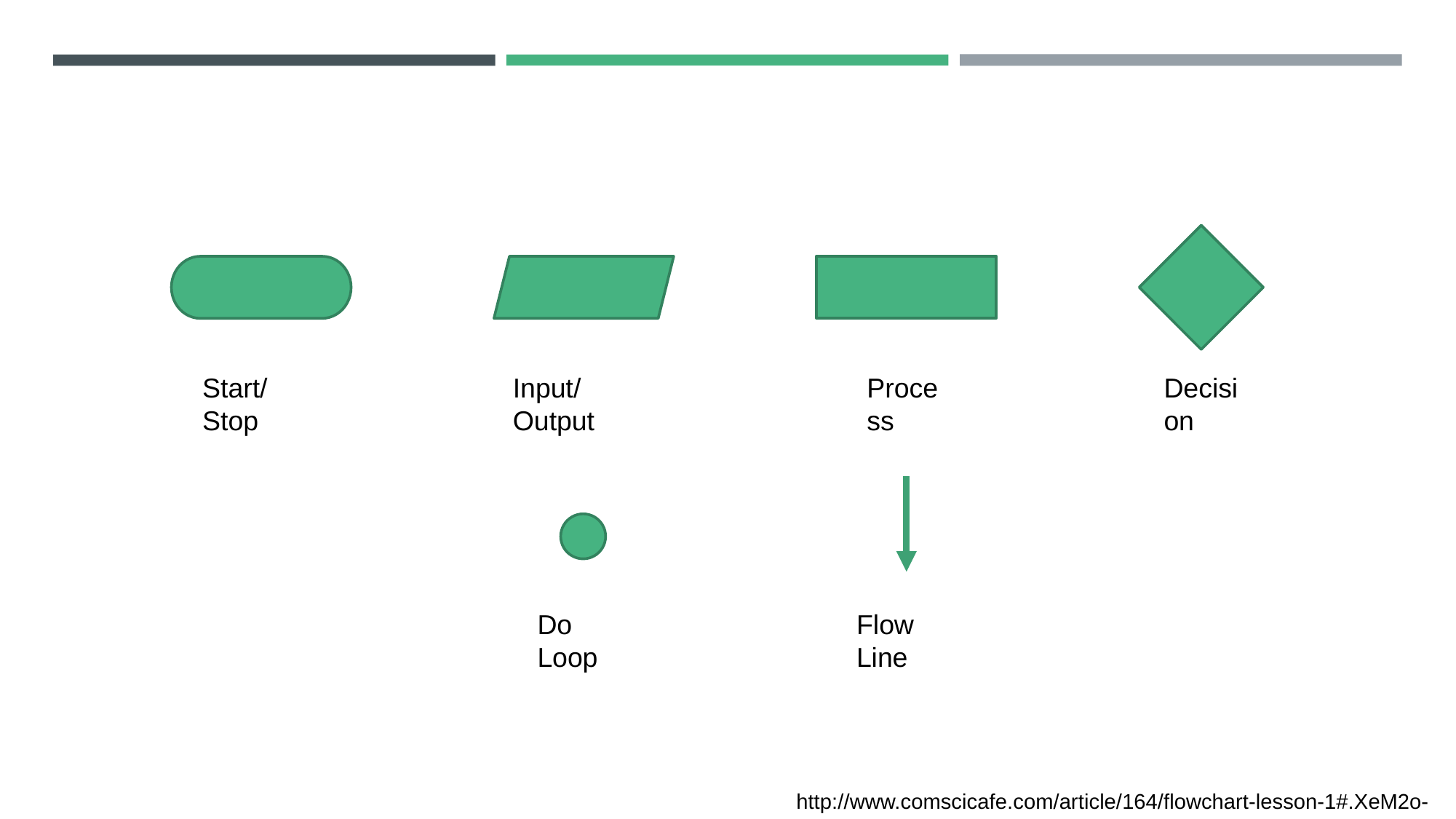

Start/Stop
Input/Output
Process
Decision

Do Loop
Flow Line
http://www.comscicafe.com/article/164/flowchart-lesson-1#.XeM2o-gzZPZ